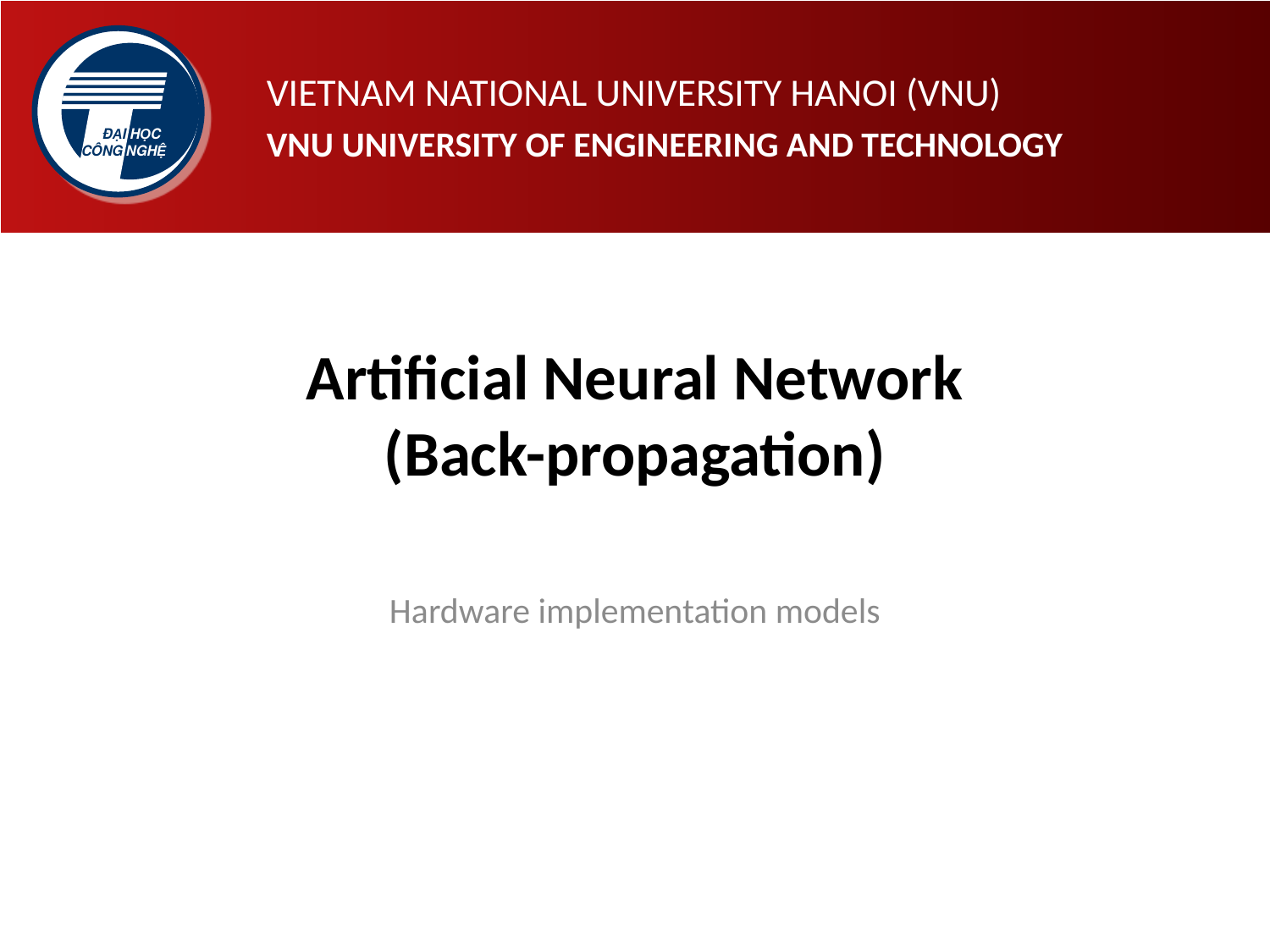

# Artificial Neural Network (Back-propagation)
Hardware implementation models